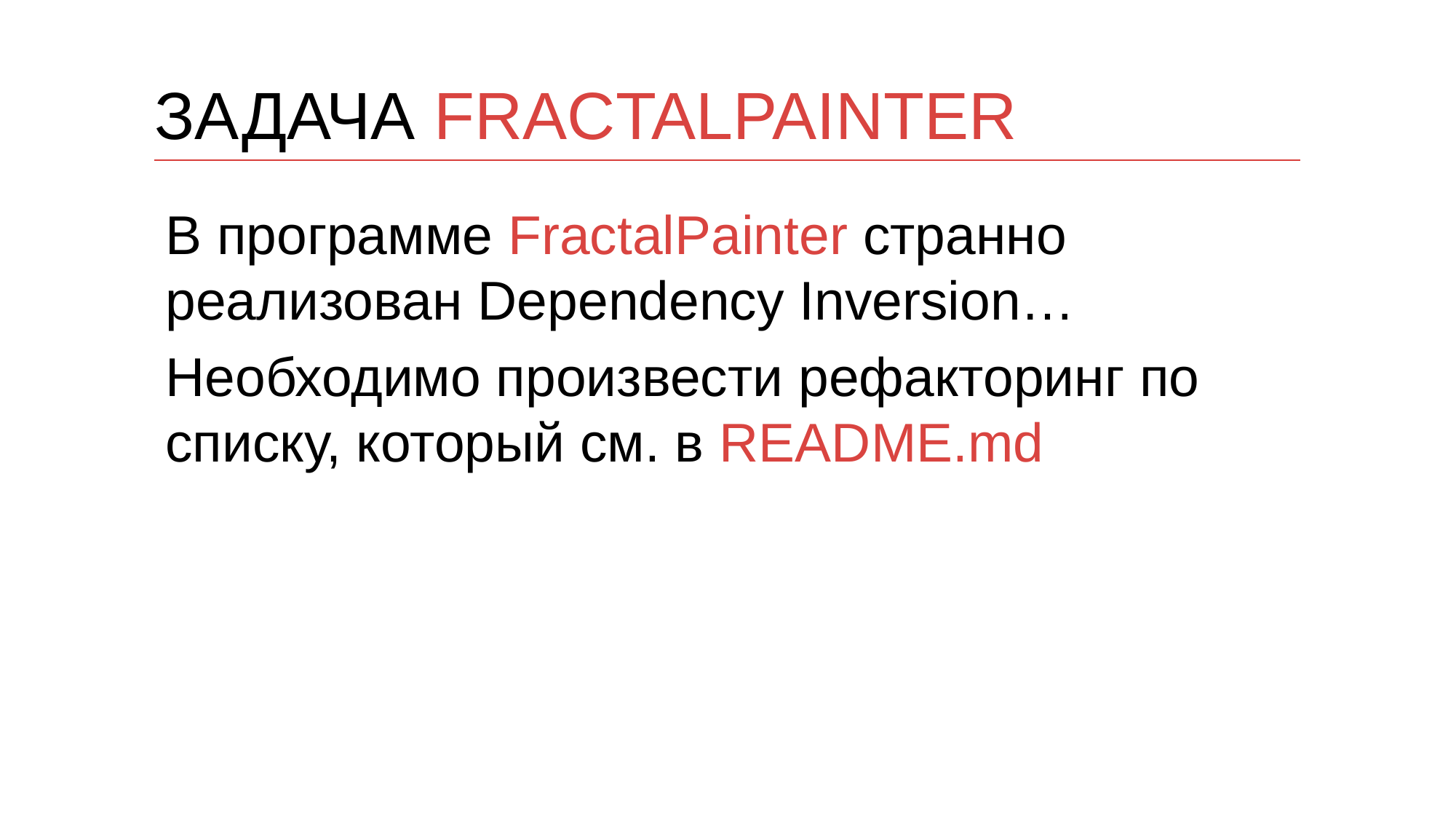

# Задача fRACTALpAINTER
В программе FractalPainter странно реализован Dependency Inversion…
Необходимо произвести рефакторинг по списку, который см. в README.md